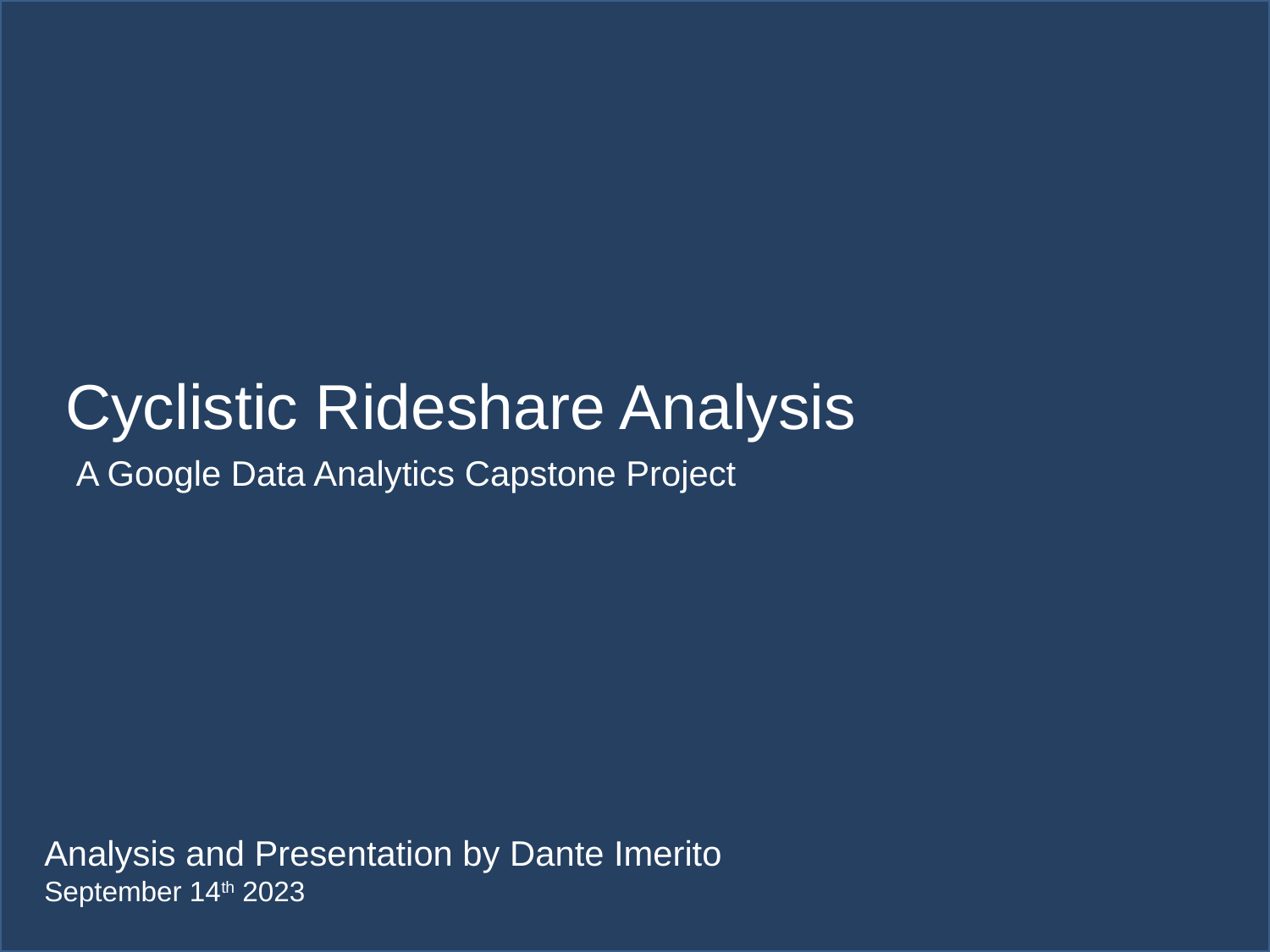

Cyclistic Rideshare Analysis
A Google Data Analytics Capstone Project
Analysis and Presentation by Dante Imerito
September 14th 2023